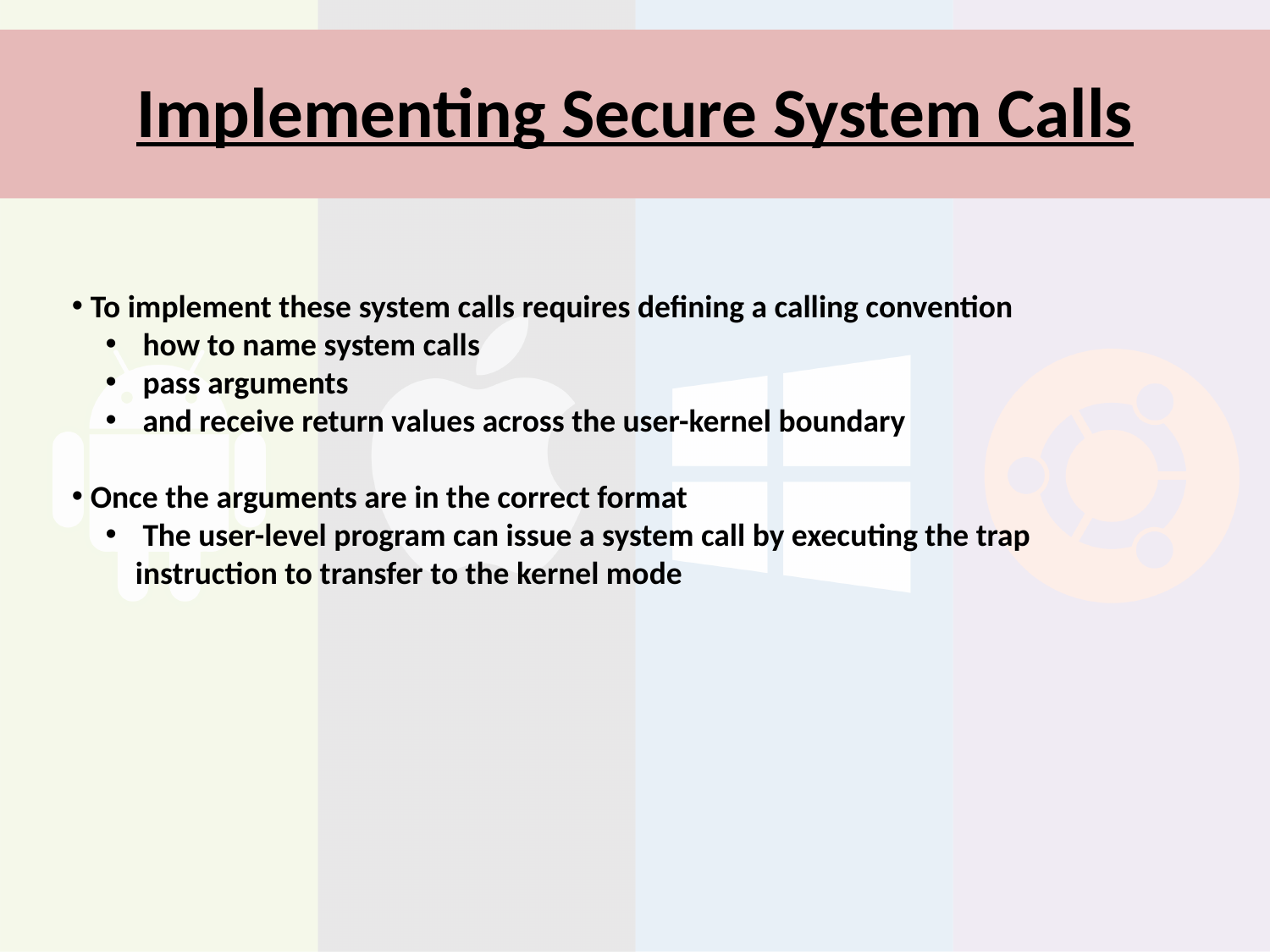

# Implementing Secure System Calls
 To implement these system calls requires defining a calling convention
 how to name system calls
 pass arguments
 and receive return values across the user-kernel boundary

 Once the arguments are in the correct format
 The user-level program can issue a system call by executing the trap instruction to transfer to the kernel mode